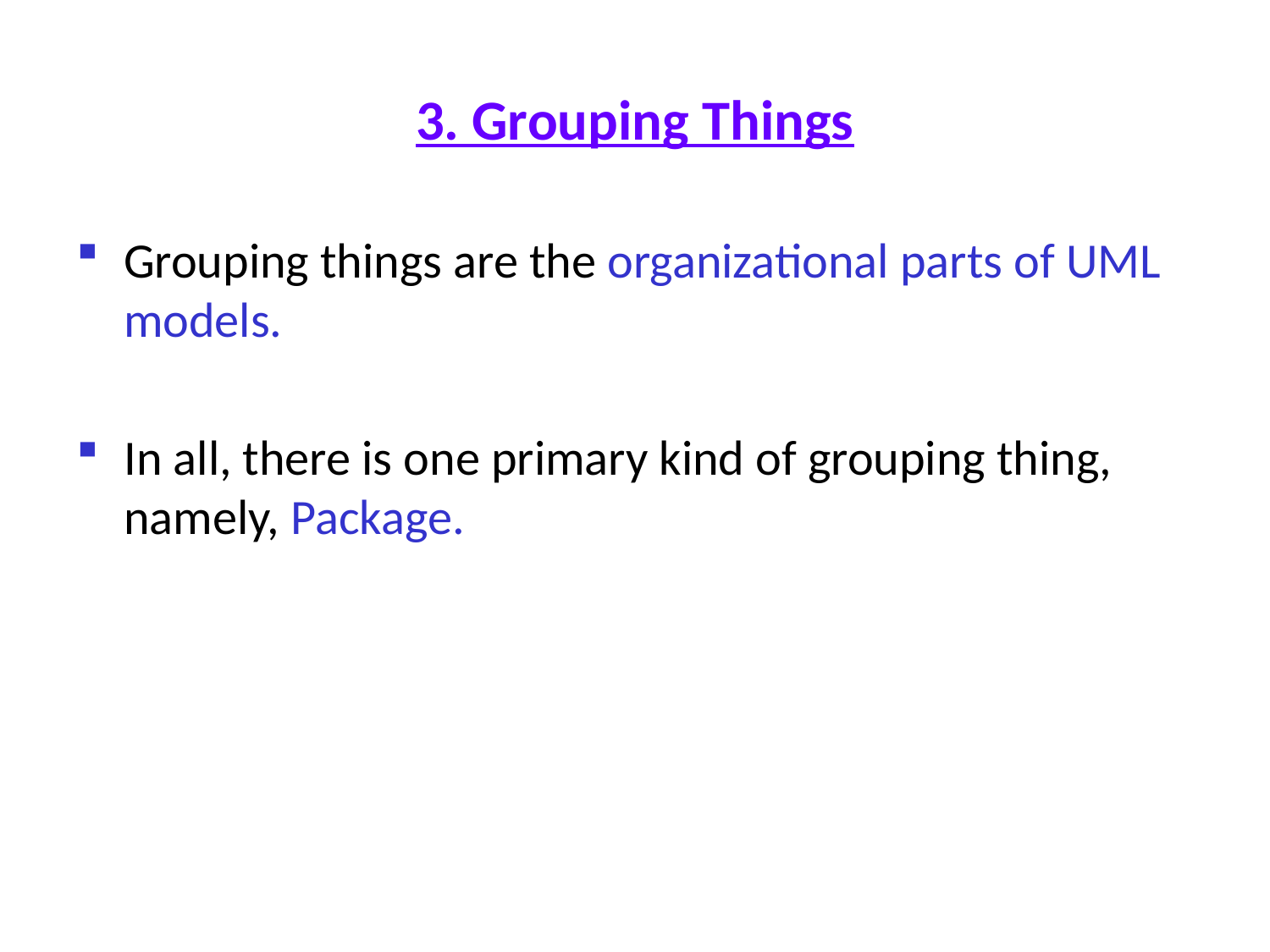

# 3. Grouping Things
Grouping things are the organizational parts of UML models.

In all, there is one primary kind of grouping thing, namely, Package.